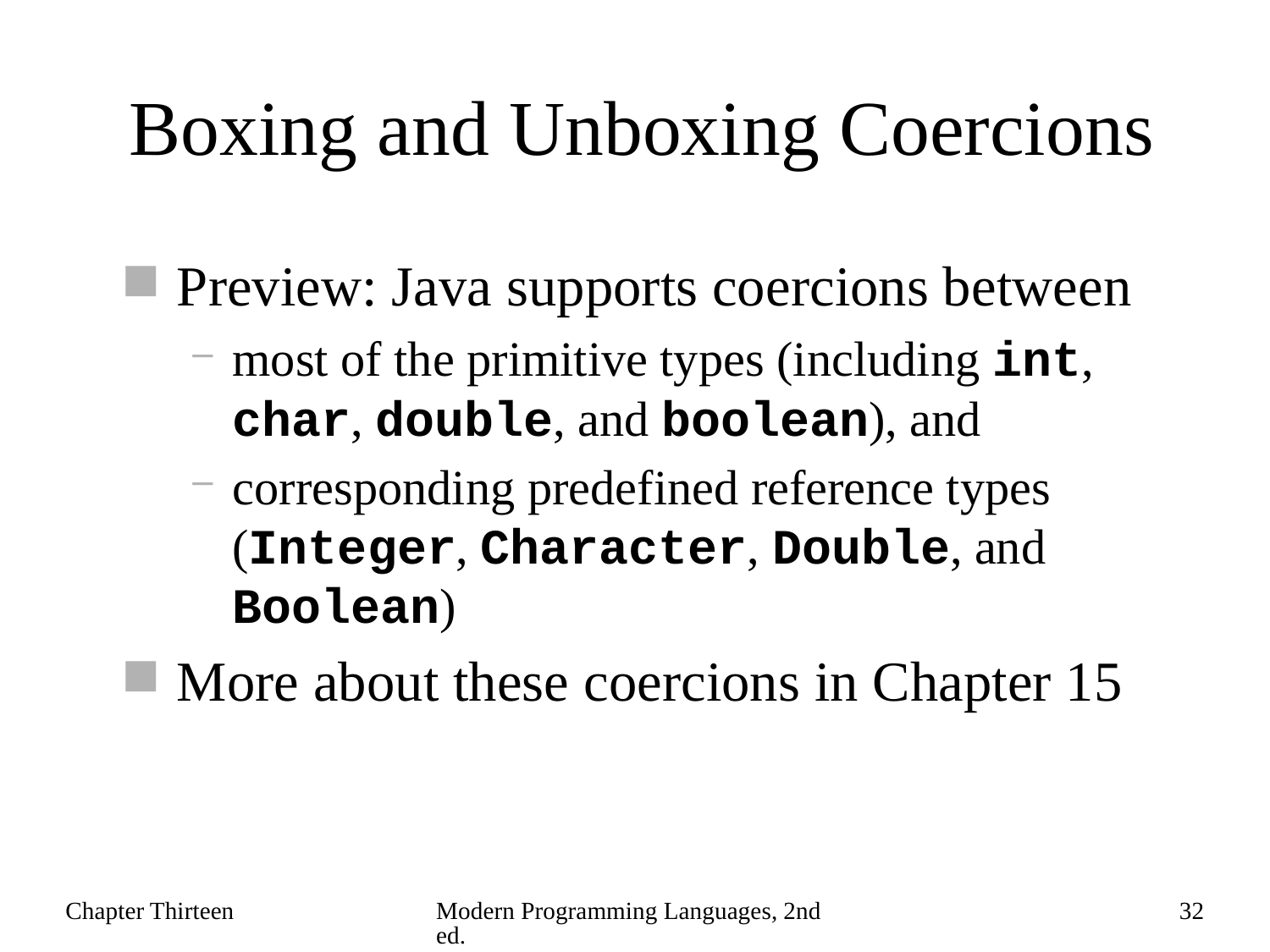

# Boxing and Unboxing Coercions
Preview: Java supports coercions between
most of the primitive types (including int, char, double, and boolean), and
corresponding predefined reference types (Integer, Character, Double, and Boolean)
More about these coercions in Chapter 15

Chapter Thirteen
Modern Programming Languages, 2nd ed.
32